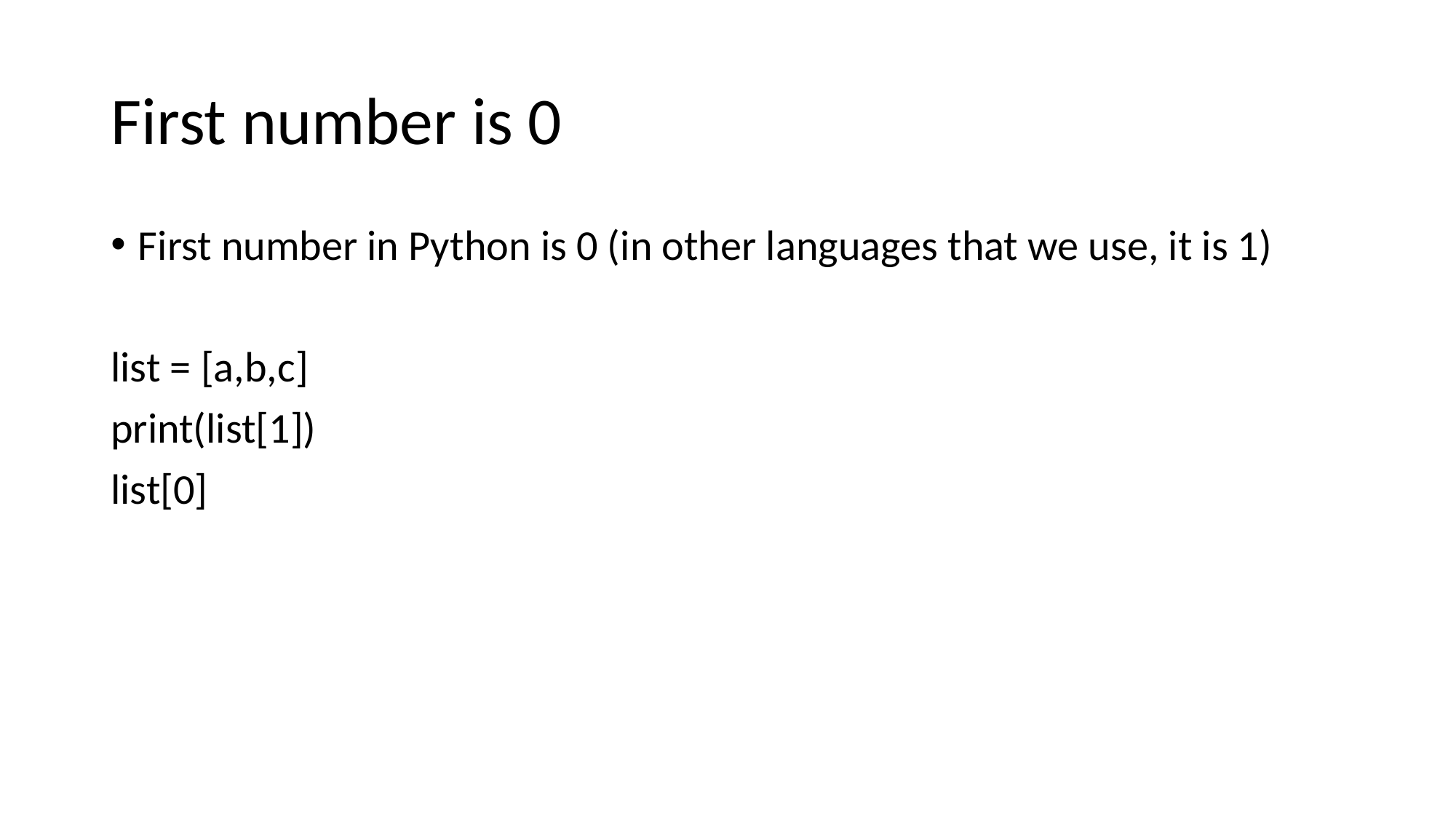

# First number is 0
First number in Python is 0 (in other languages that we use, it is 1)

list = [a,b,c]
print(list[1])
list[0]